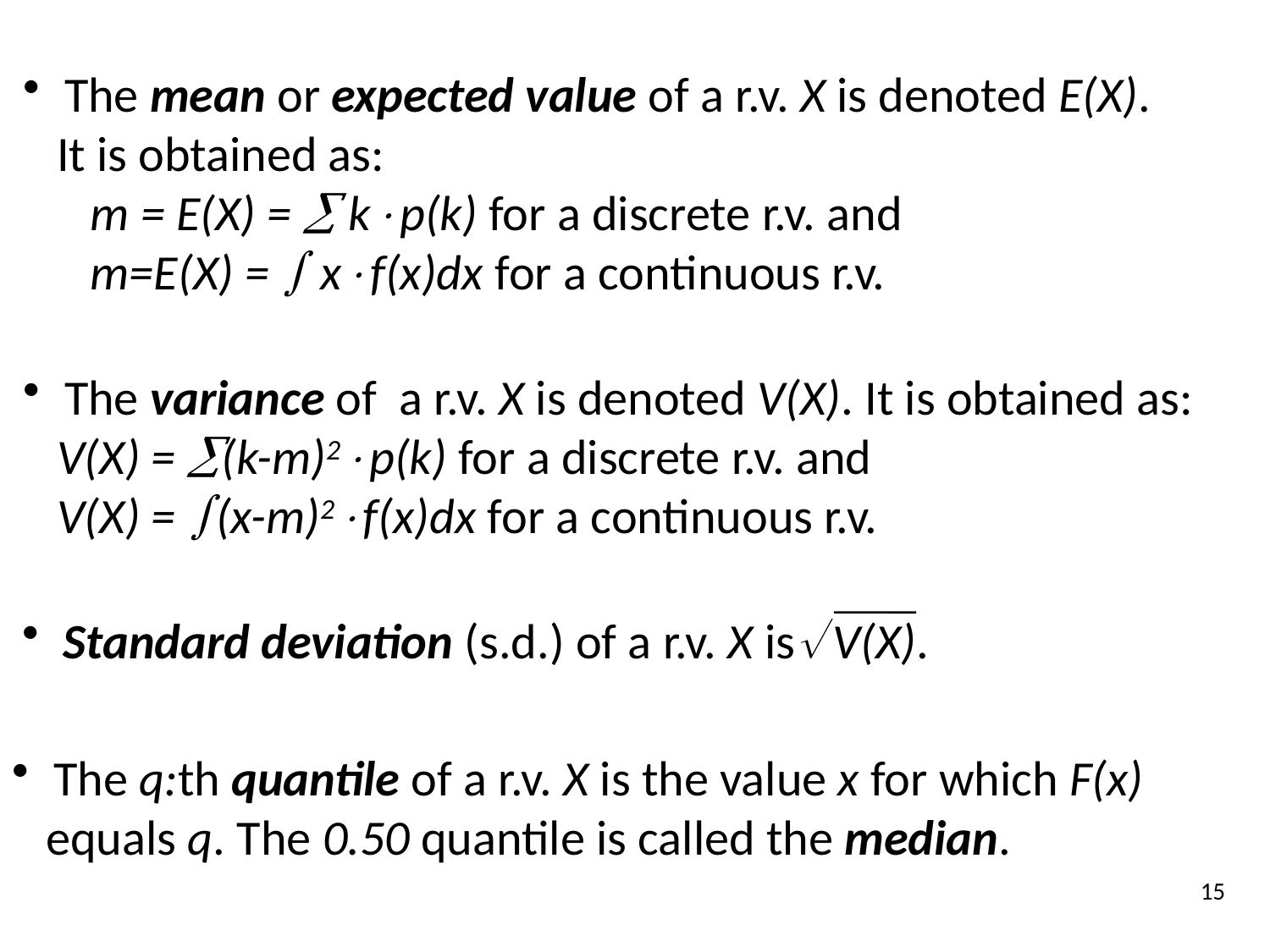

The mean or expected value of a r.v. X is denoted E(X).
   It is obtained as:
      m = E(X) = ∑ k⋅p(k) for a discrete r.v. and
      m=E(X) = ∫ x⋅f(x)dx for a continuous r.v.
 The variance of  a r.v. X is denoted V(X). It is obtained as:
   V(X) = ∑(k-m)2⋅p(k) for a discrete r.v. and
   V(X) = ∫(x-m)2⋅f(x)dx for a continuous r.v.
 Standard deviation (s.d.) of a r.v. X is√ V(X).

 The q:th quantile of a r.v. X is the value x for which F(x)
   equals q. The 0.50 quantile is called the median.
15